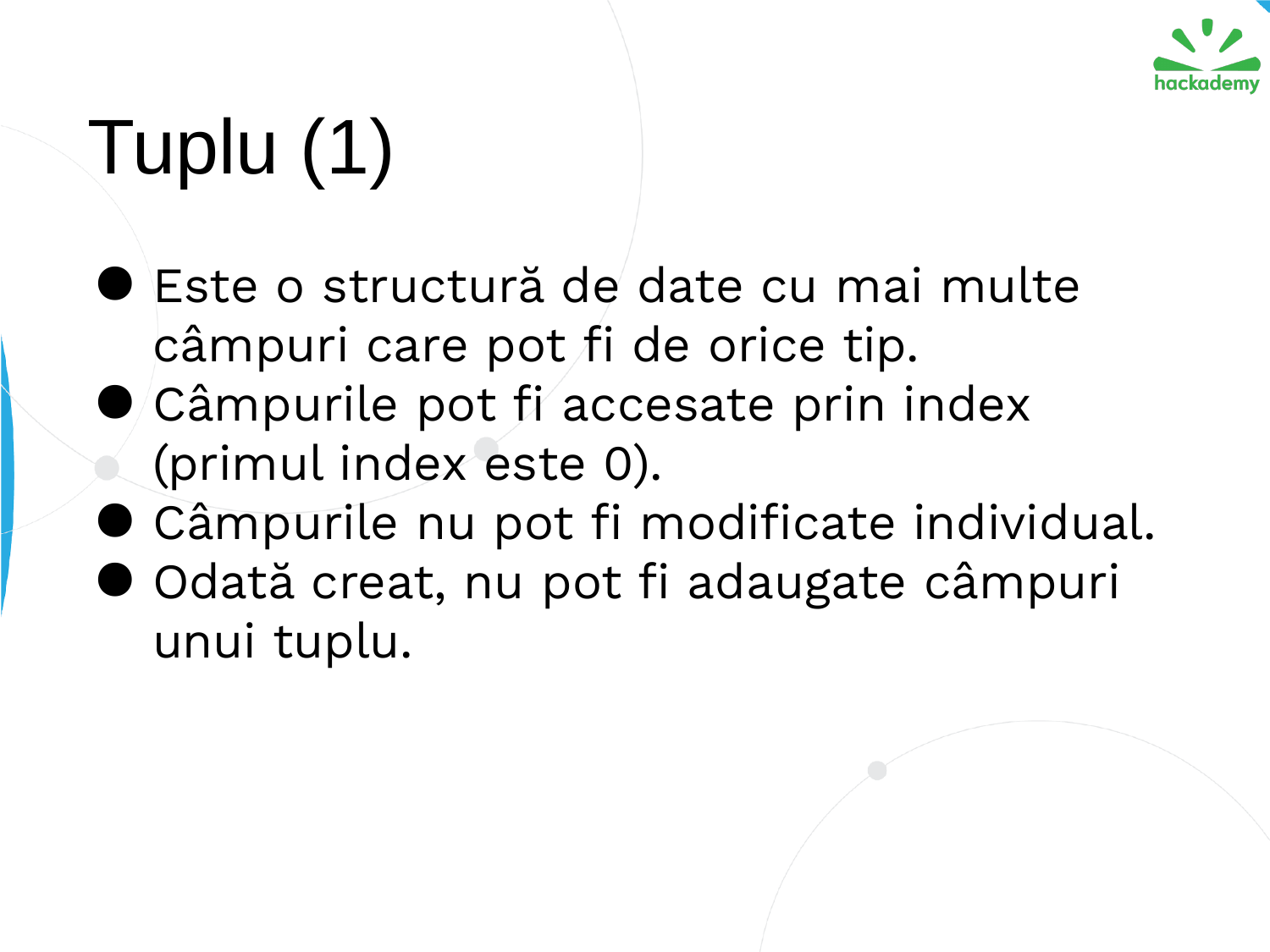

# Tuplu (1)
Este o structură de date cu mai multe câmpuri care pot fi de orice tip.
Câmpurile pot fi accesate prin index (primul index este 0).
Câmpurile nu pot fi modificate individual.
Odată creat, nu pot fi adaugate câmpuri unui tuplu.